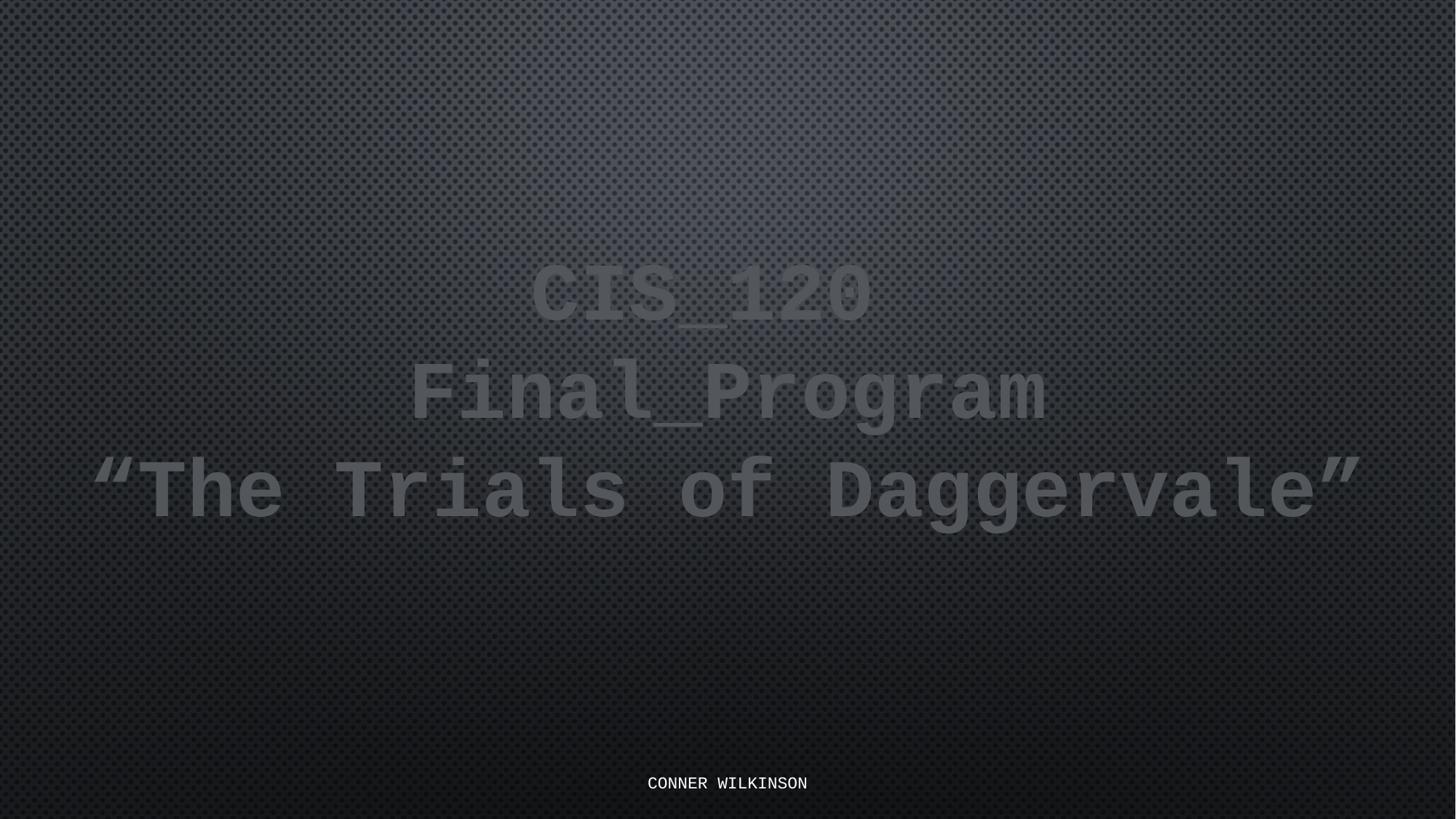

# CIS_120 Final_Program “The Trials of Daggervale”
Conner Wilkinson